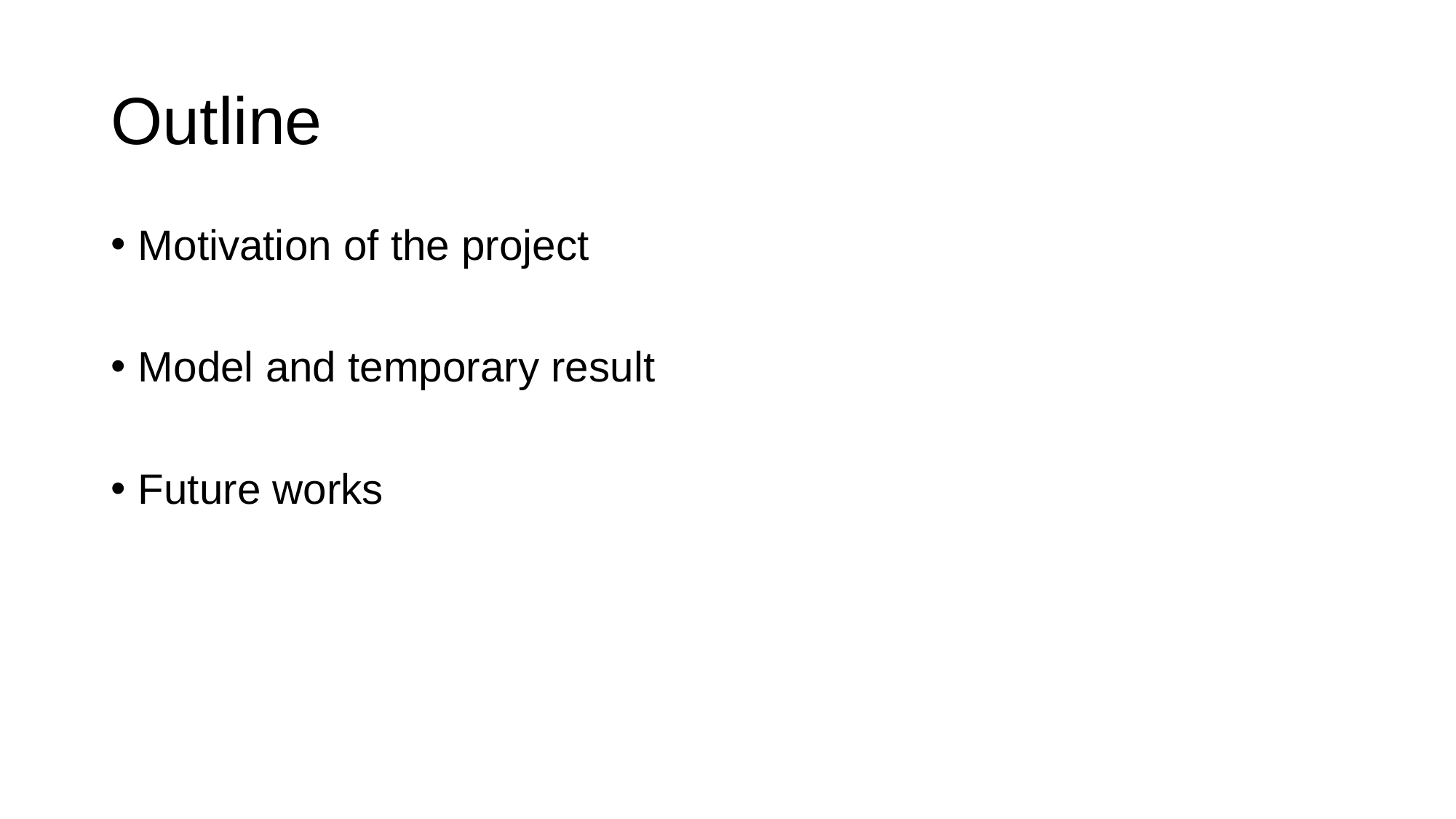

# Outline
Motivation of the project

Model and temporary result

Future works